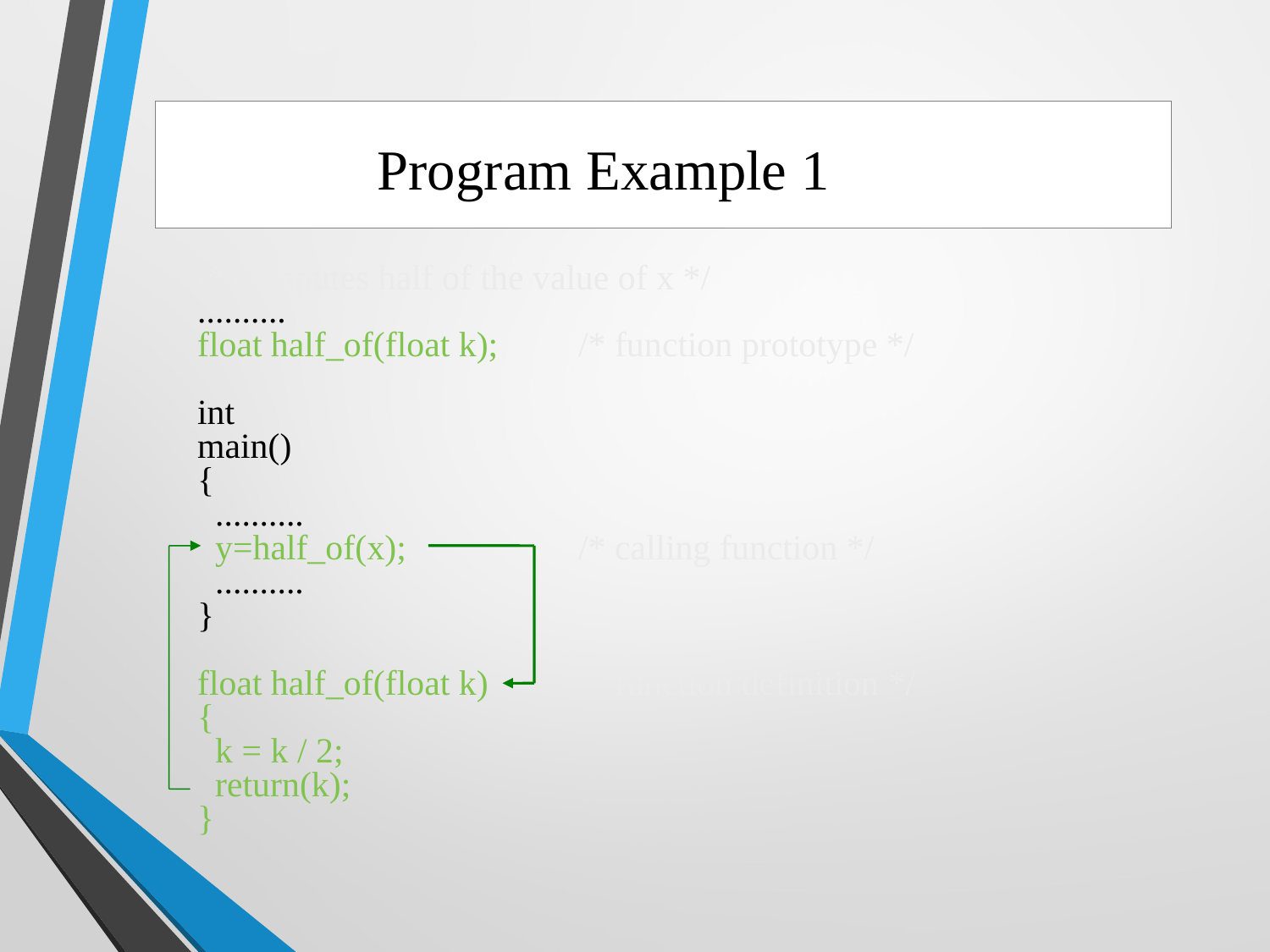

Program Example 1
/* computes half of the value of x */
..........
float half_of(float k);	/* function prototype */

int
main()
{
  ..........
  y=half_of(x);		/* calling function */
  ..........
}

float half_of(float k)	/* function definition */
{
  k = k / 2;
  return(k);
}